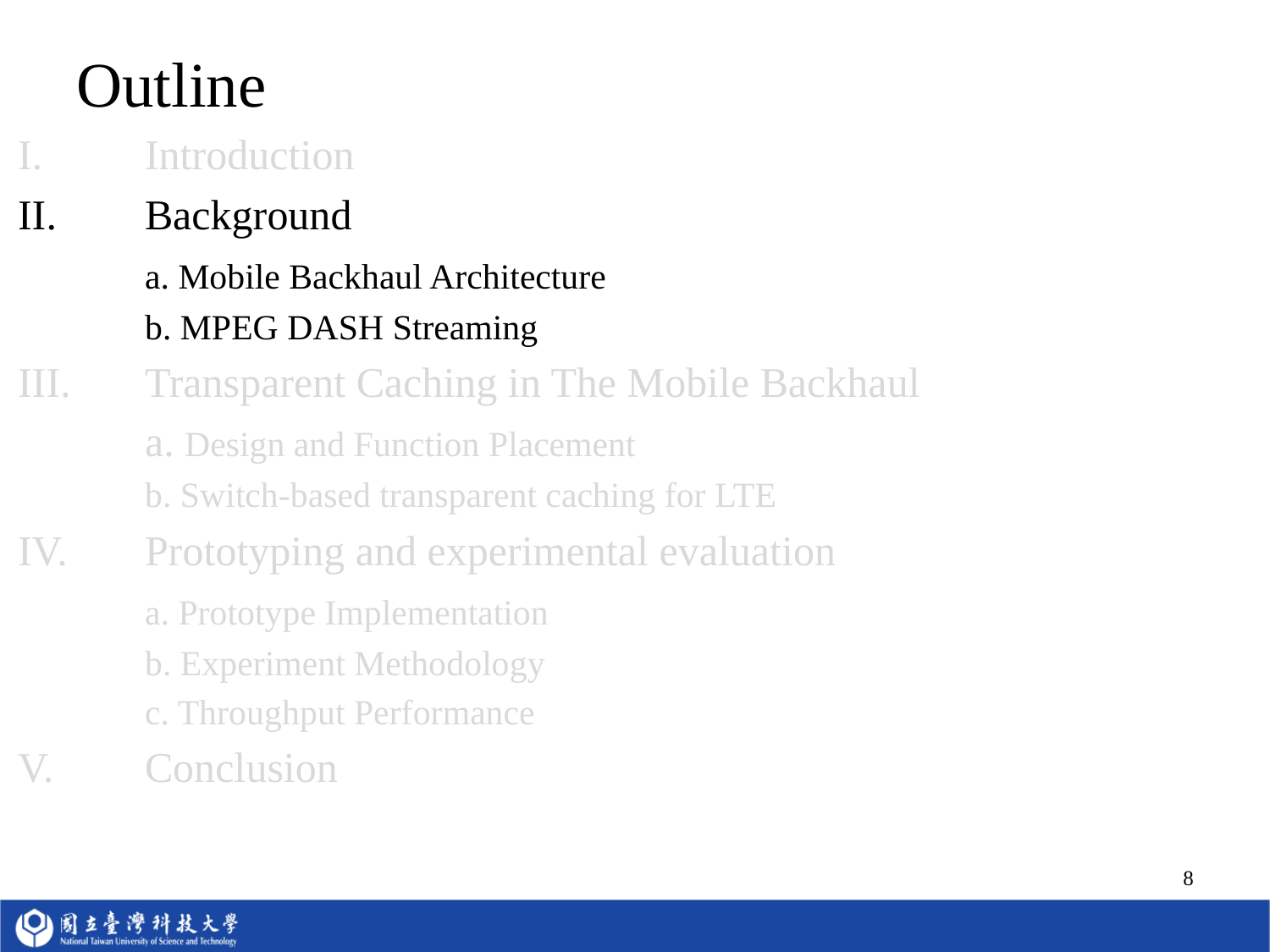

# Outline
I.  	Introduction
II.	Background
	a. Mobile Backhaul Architecture
	b. MPEG DASH Streaming
III.	Transparent Caching in The Mobile Backhaul
	a. Design and Function Placement
	b. Switch-based transparent caching for LTE
IV.	Prototyping and experimental evaluation
	a. Prototype Implementation
	b. Experiment Methodology
	c. Throughput Performance
V.	Conclusion

8